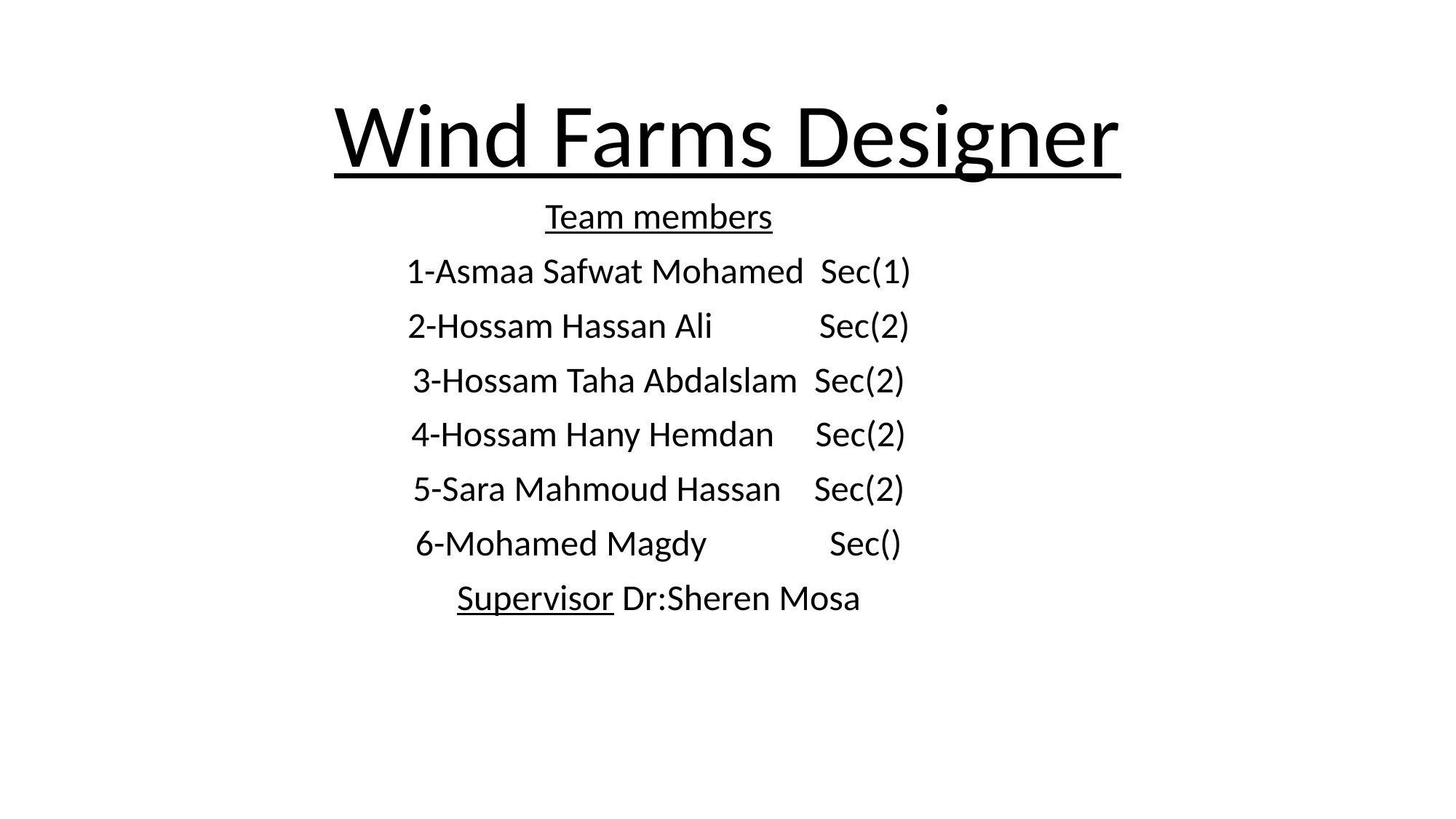

# Wind Farms Designer
Team members
1-Asmaa Safwat Mohamed  Sec(1)
2-Hossam Hassan Ali             Sec(2)
3-Hossam Taha Abdalslam  Sec(2)
4-Hossam Hany Hemdan     Sec(2)
5-Sara Mahmoud Hassan    Sec(2)
6-Mohamed Magdy               Sec()
Supervisor Dr:Sheren Mosa